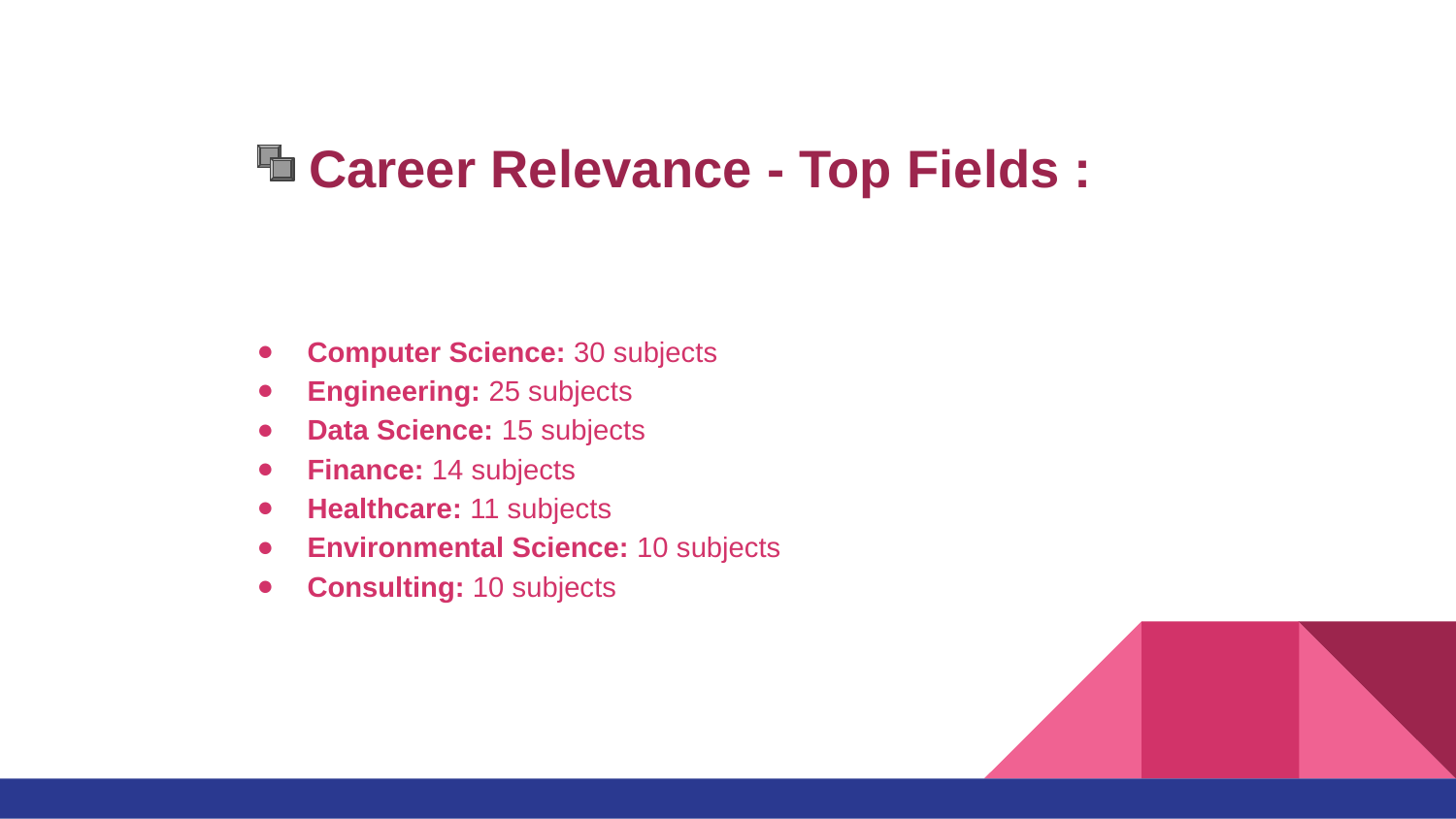

# Career Relevance - Top Fields :

Computer Science: 30 subjects
Engineering: 25 subjects
Data Science: 15 subjects
Finance: 14 subjects
Healthcare: 11 subjects
Environmental Science: 10 subjects
Consulting: 10 subjects